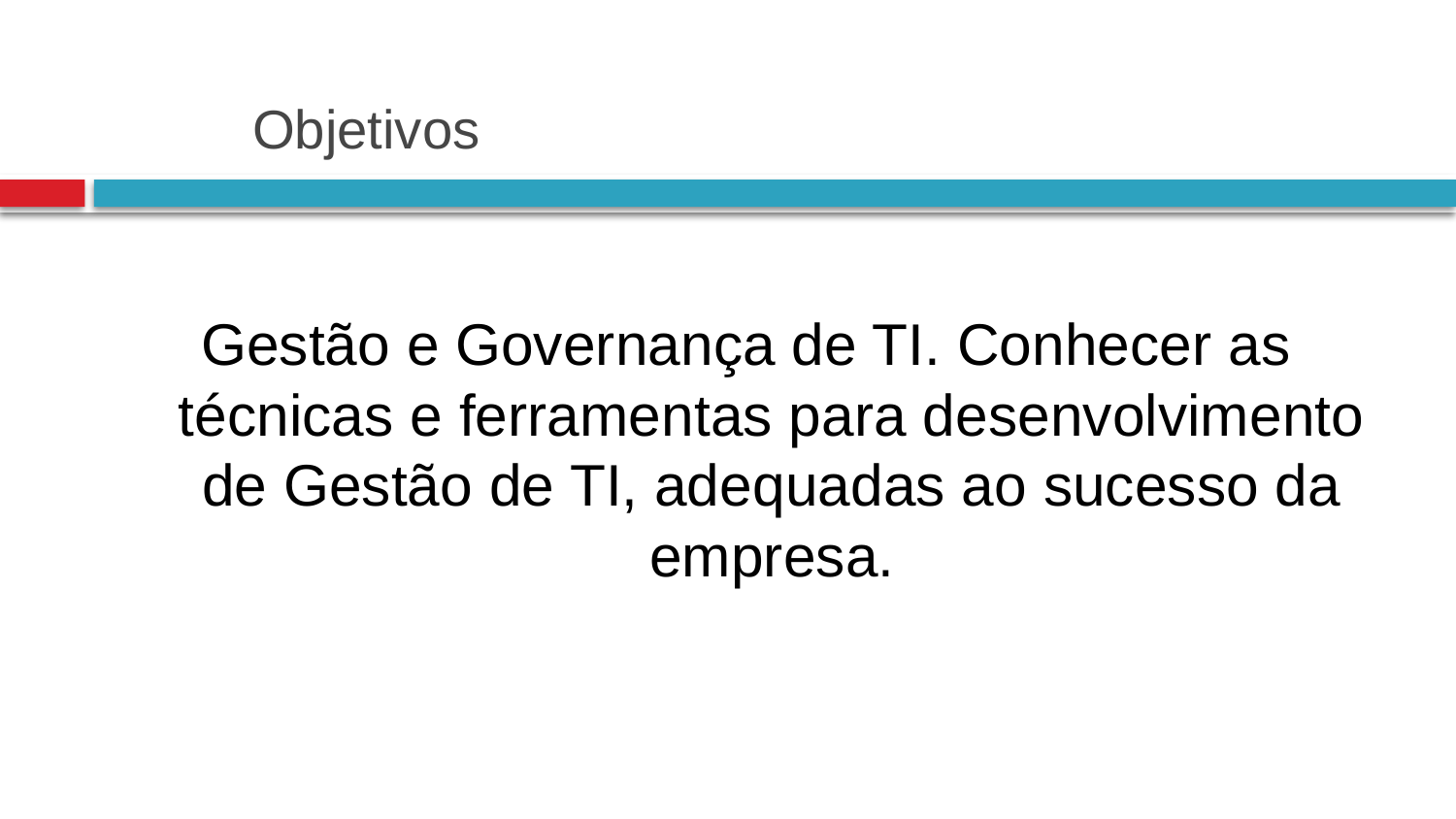

# Objetivos

Gestão e Governança de TI. Conhecer as técnicas e ferramentas para desenvolvimento de Gestão de TI, adequadas ao sucesso da empresa.